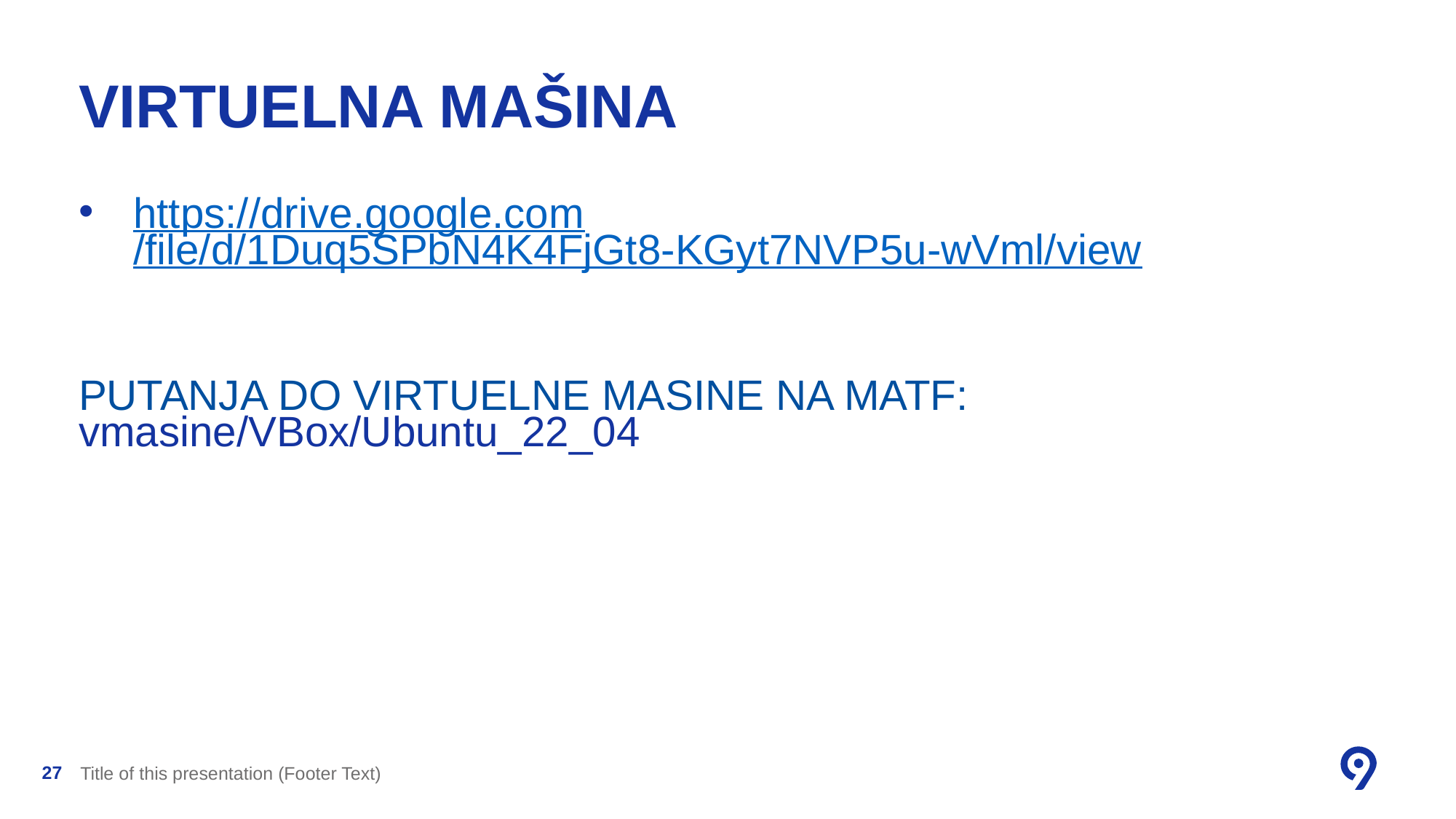

# Virtuelna MAšina

https://drive.google.com/file/d/1Duq5SPbN4K4FjGt8-KGyt7NVP5u-wVml/view

PUTANJA DO VIRTUELNE MASINE NA MATF: vmasine/VBox/Ubuntu_22_04

Title of this presentation (Footer Text)
27